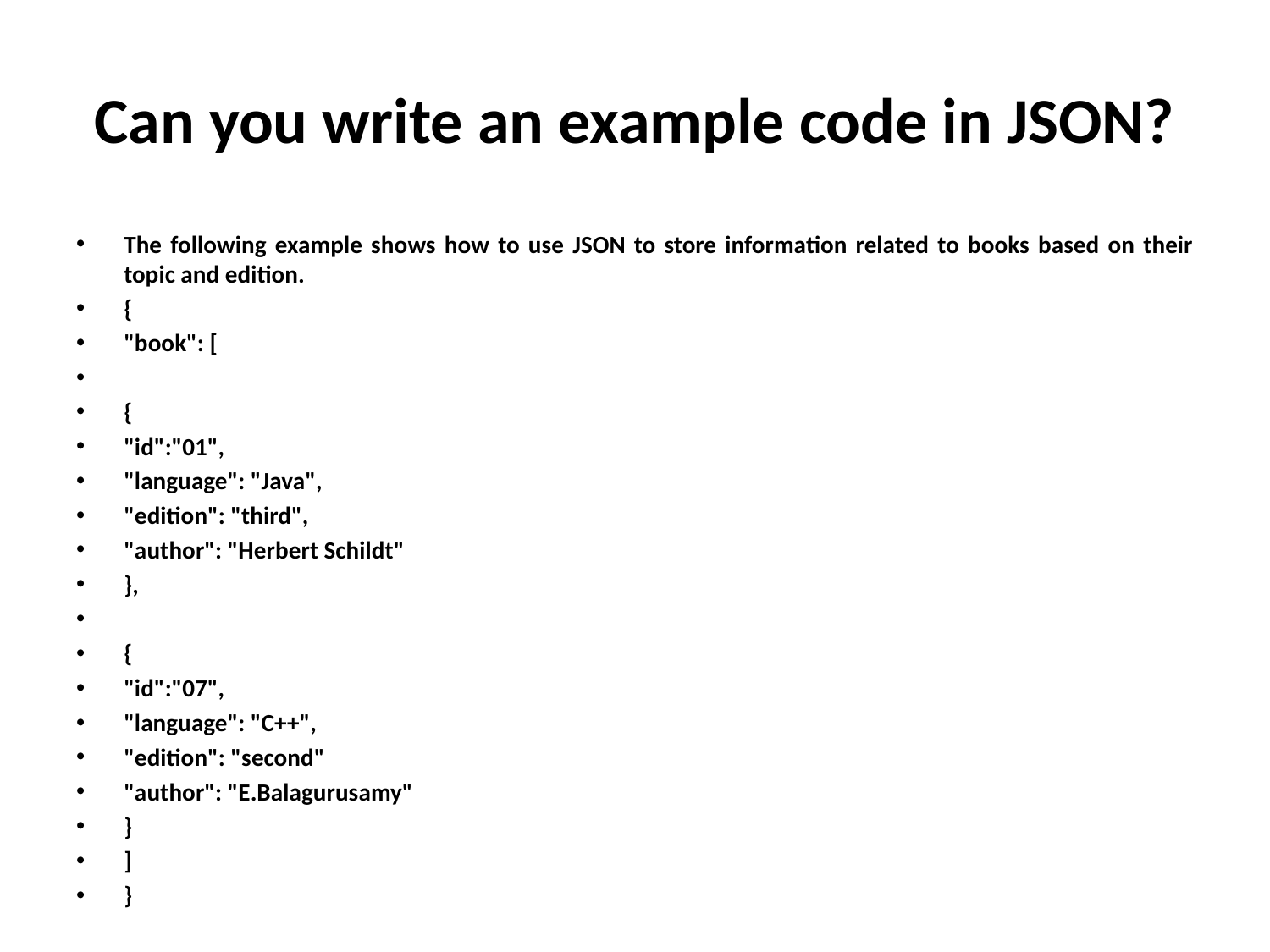

# Can you write an example code in JSON?
The following example shows how to use JSON to store information related to books based on their topic and edition.
{
"book": [

{
"id":"01",
"language": "Java",
"edition": "third",
"author": "Herbert Schildt"
},

{
"id":"07",
"language": "C++",
"edition": "second"
"author": "E.Balagurusamy"
}
]
}